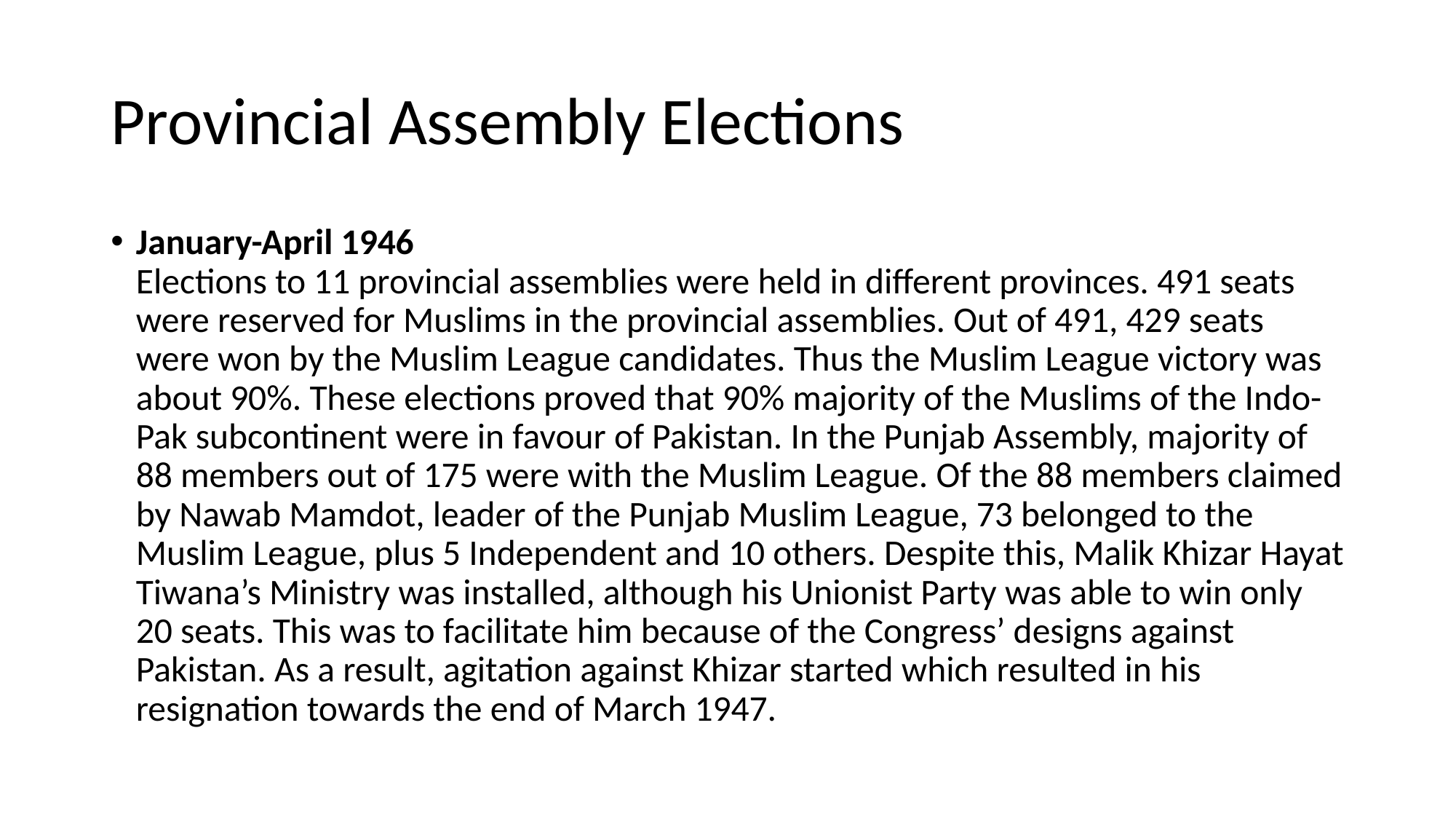

# Provincial Assembly Elections
January-April 1946
Elections to 11 provincial assemblies were held in different provinces. 491 seats were reserved for Muslims in the provincial assemblies. Out of 491, 429 seats were won by the Muslim League candidates. Thus the Muslim League victory was about 90%. These elections proved that 90% majority of the Muslims of the Indo-Pak subcontinent were in favour of Pakistan. In the Punjab Assembly, majority of 88 members out of 175 were with the Muslim League. Of the 88 members claimed by Nawab Mamdot, leader of the Punjab Muslim League, 73 belonged to the Muslim League, plus 5 Independent and 10 others. Despite this, Malik Khizar Hayat Tiwana’s Ministry was installed, although his Unionist Party was able to win only 20 seats. This was to facilitate him because of the Congress’ designs against Pakistan. As a result, agitation against Khizar started which resulted in his resignation towards the end of March 1947.